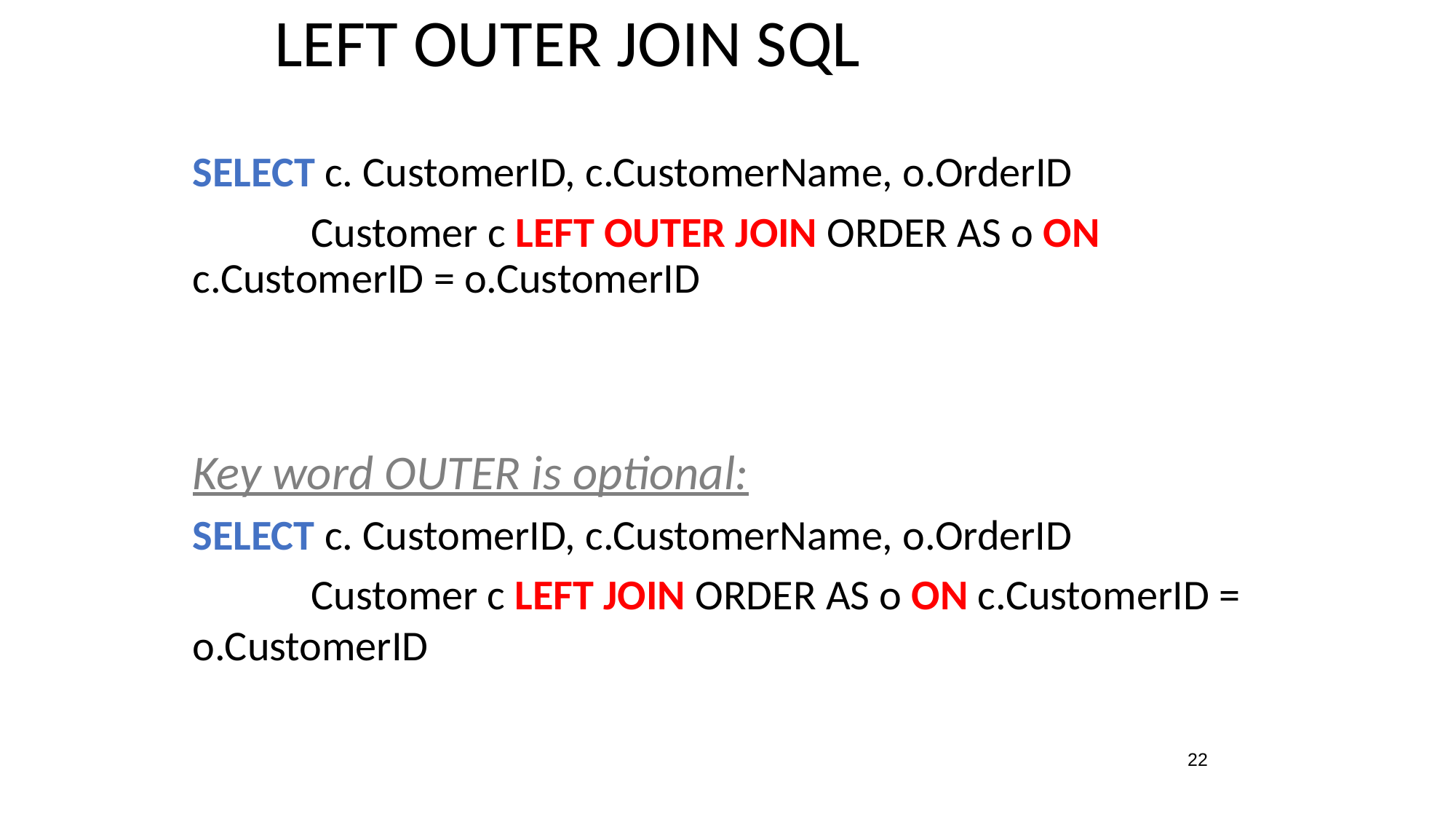

# LEFT OUTER JOIN SQL
SELECT c. CustomerID, c.CustomerName, o.OrderID
FROM Customer c LEFT OUTER JOIN ORDER AS o ON c.CustomerID = o.CustomerID

Key word OUTER is optional:
SELECT c. CustomerID, c.CustomerName, o.OrderID
FROM Customer c LEFT JOIN ORDER AS o ON c.CustomerID = o.CustomerID

22